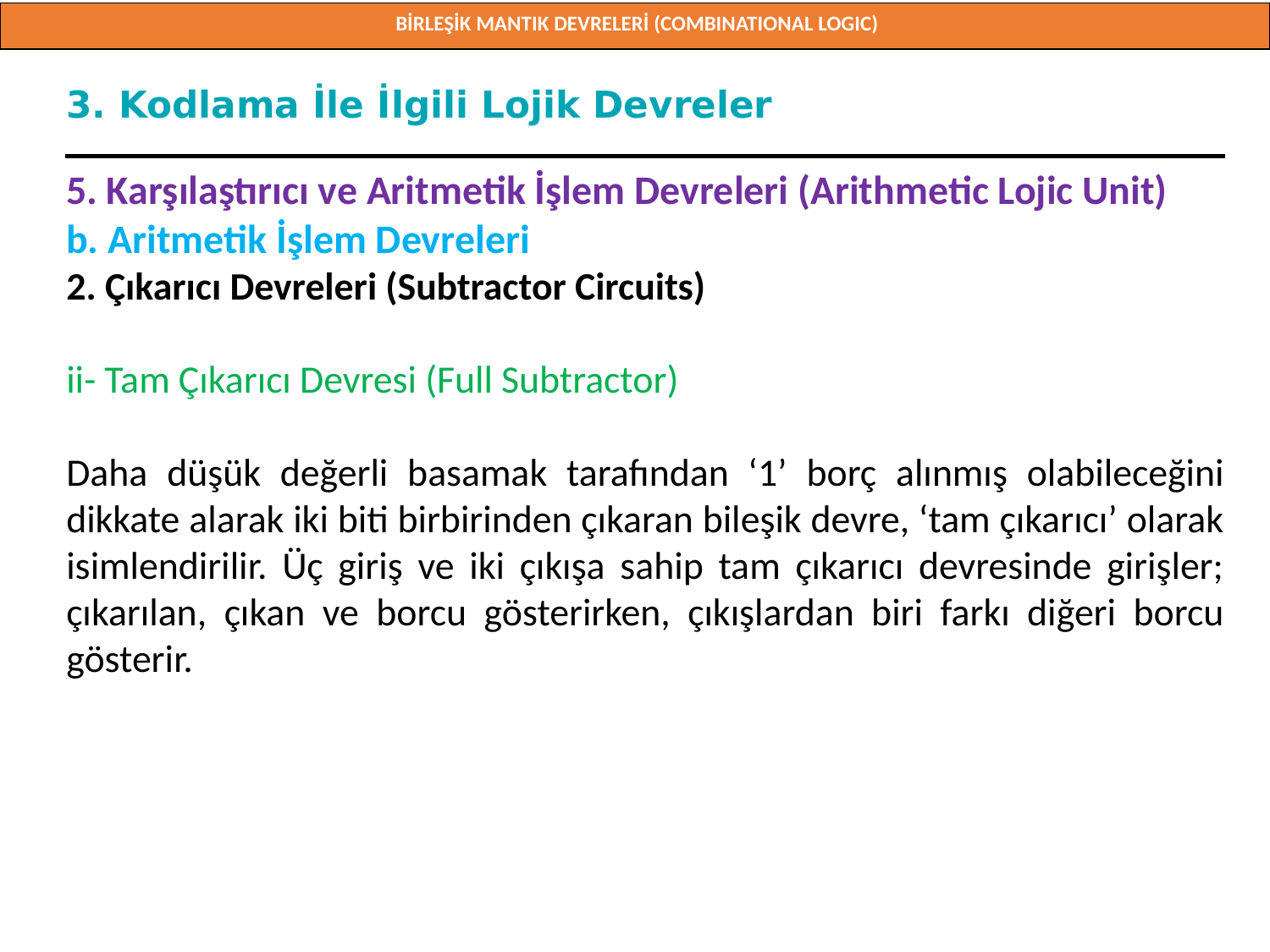

BİRLEŞİK MANTIK DEVRELERİ (COMBINATIONAL LOGIC)

Doç. Dr. Orhan ER
3. Kodlama İle İlgili Lojik Devreler
5. Karşılaştırıcı ve Aritmetik İşlem Devreleri (Arithmetic Lojic Unit)
b. Aritmetik İşlem Devreleri
2. Çıkarıcı Devreleri (Subtractor Circuits)

ii- Tam Çıkarıcı Devresi (Full Subtractor)

Daha düşük değerli basamak tarafından ‘1’ borç alınmış olabileceğini dikkate alarak iki biti birbirinden çıkaran bileşik devre, ‘tam çıkarıcı’ olarak isimlendirilir. Üç giriş ve iki çıkışa sahip tam çıkarıcı devresinde girişler; çıkarılan, çıkan ve borcu gösterirken, çıkışlardan biri farkı diğeri borcu gösterir.

Doç. Dr. Orhan ER